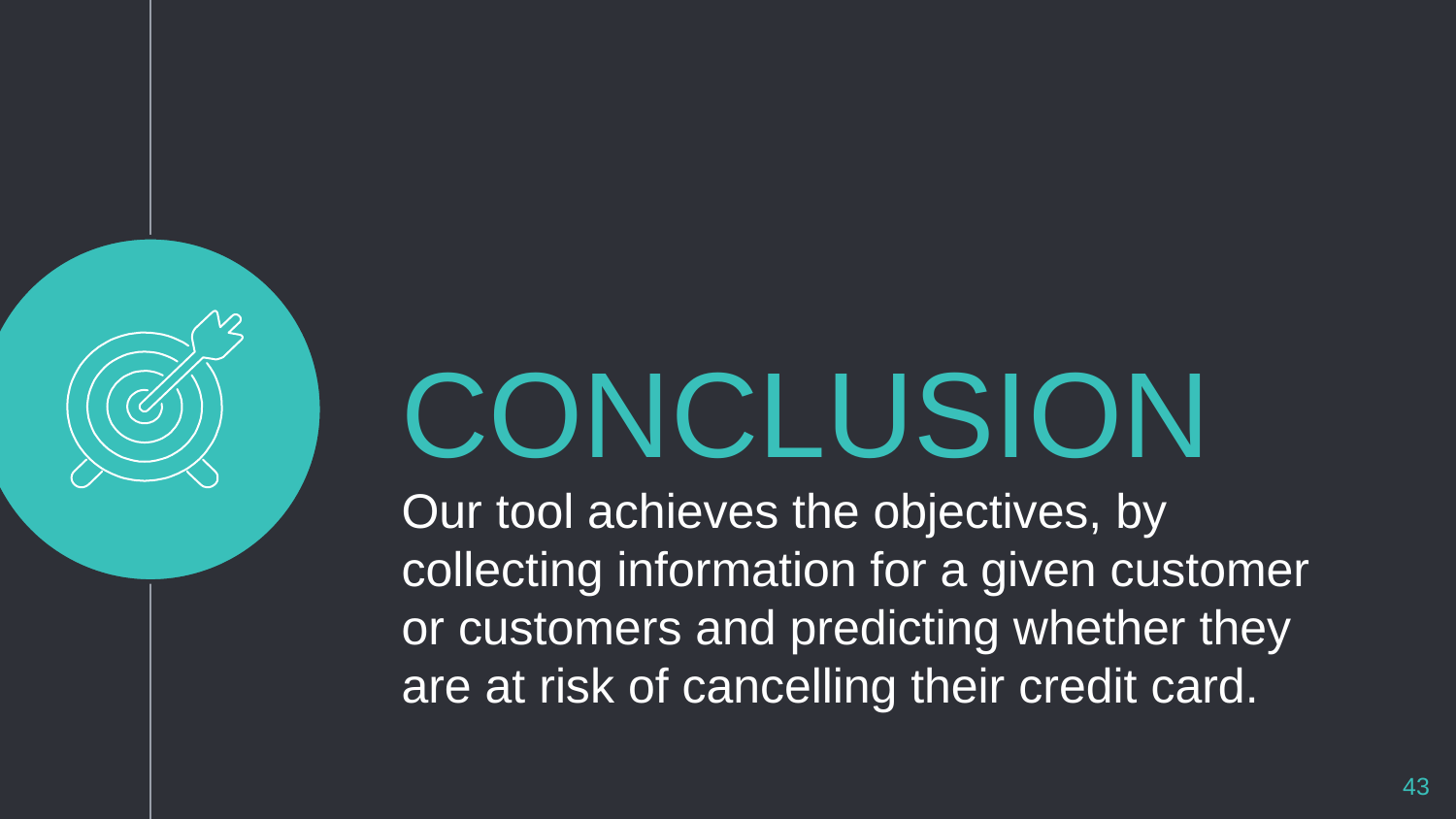

CONCLUSION
Our tool achieves the objectives, by collecting information for a given customer or customers and predicting whether they are at risk of cancelling their credit card.
43